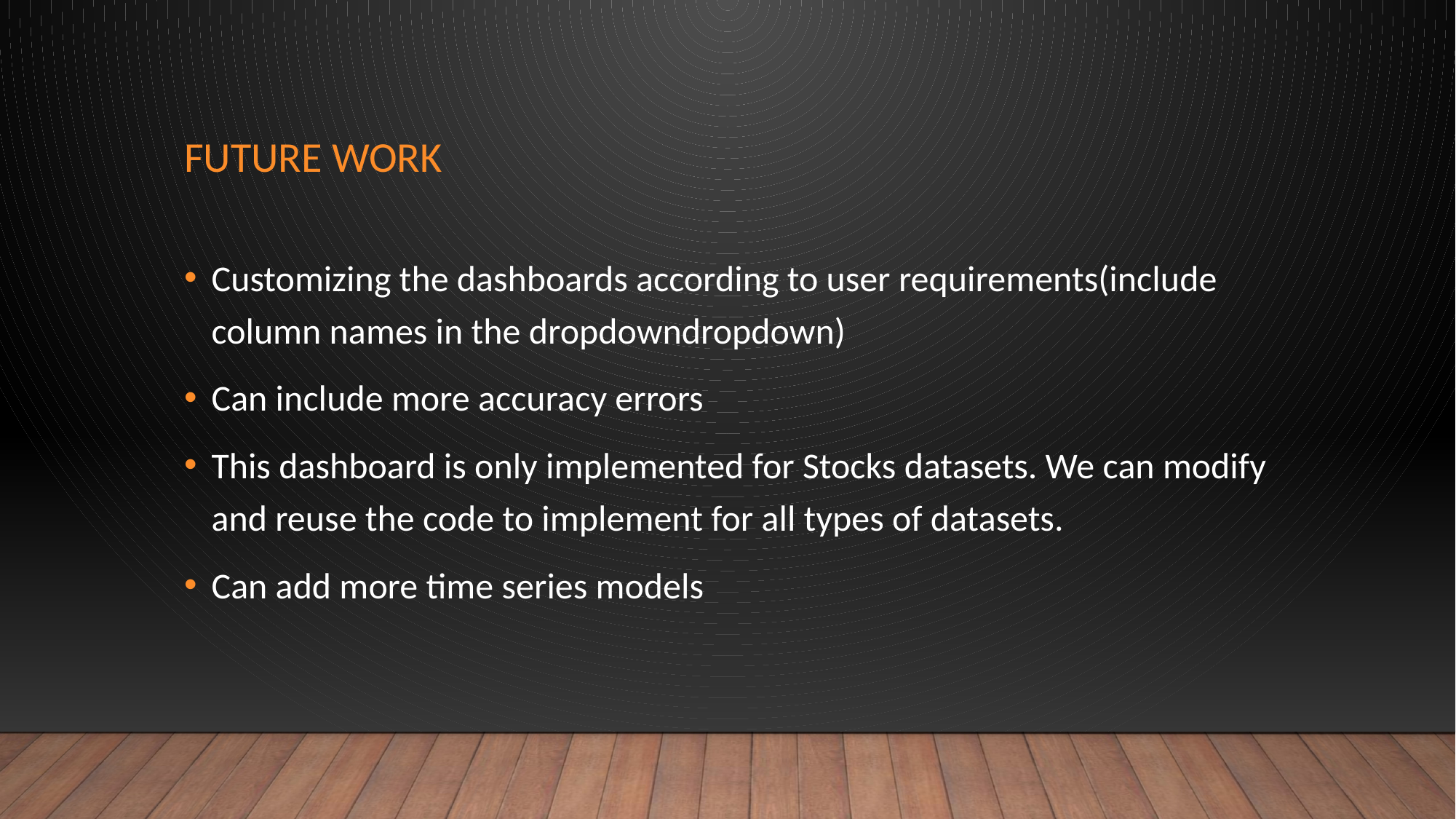

# Future Work
Customizing the dashboards according to user requirements(include column names in the dropdowndropdown)
Can include more accuracy errors
This dashboard is only implemented for Stocks datasets. We can modify and reuse the code to implement for all types of datasets.
Can add more time series models